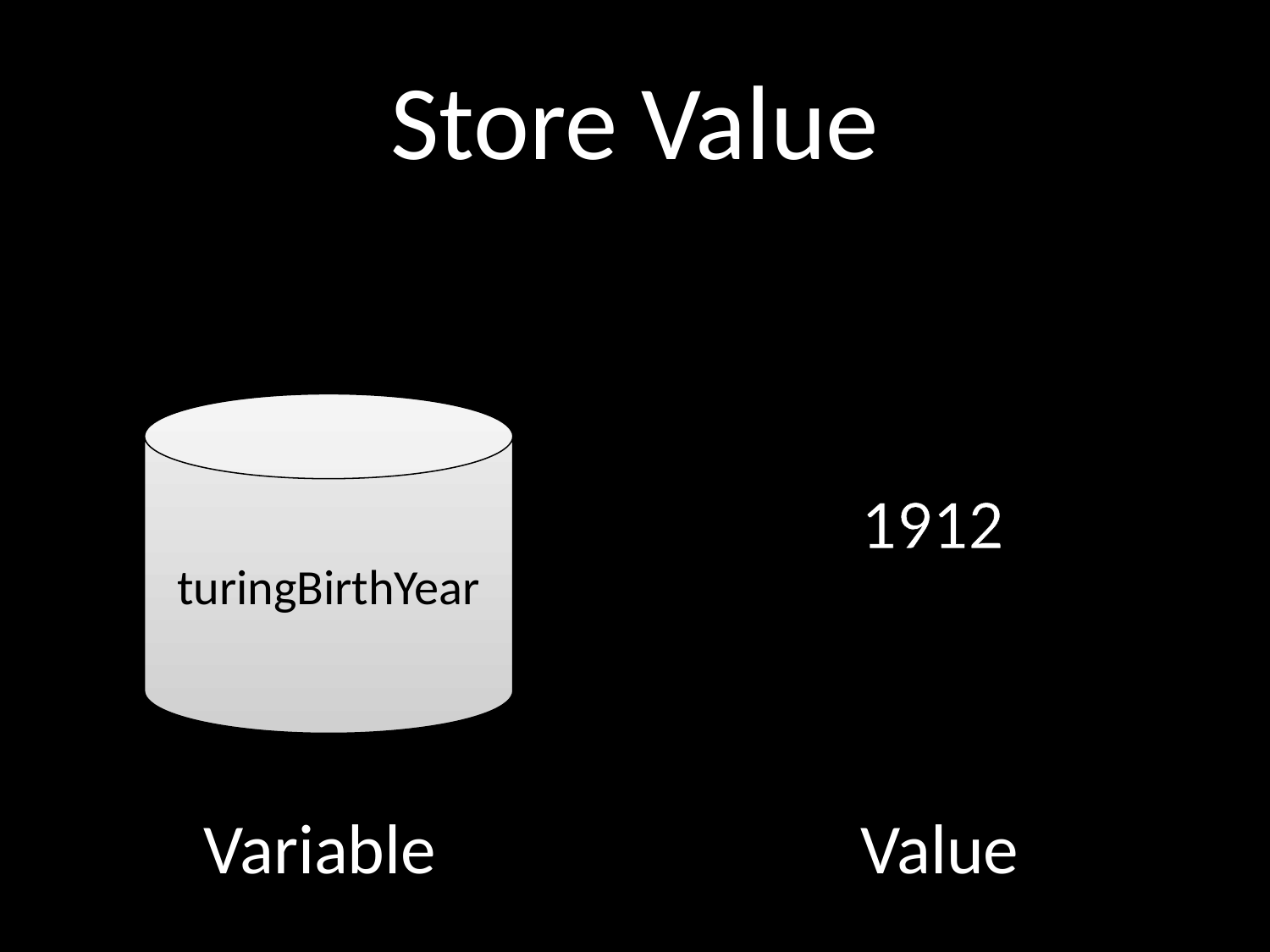

# Store Value
turingBirthYear
1912
Variable
Value